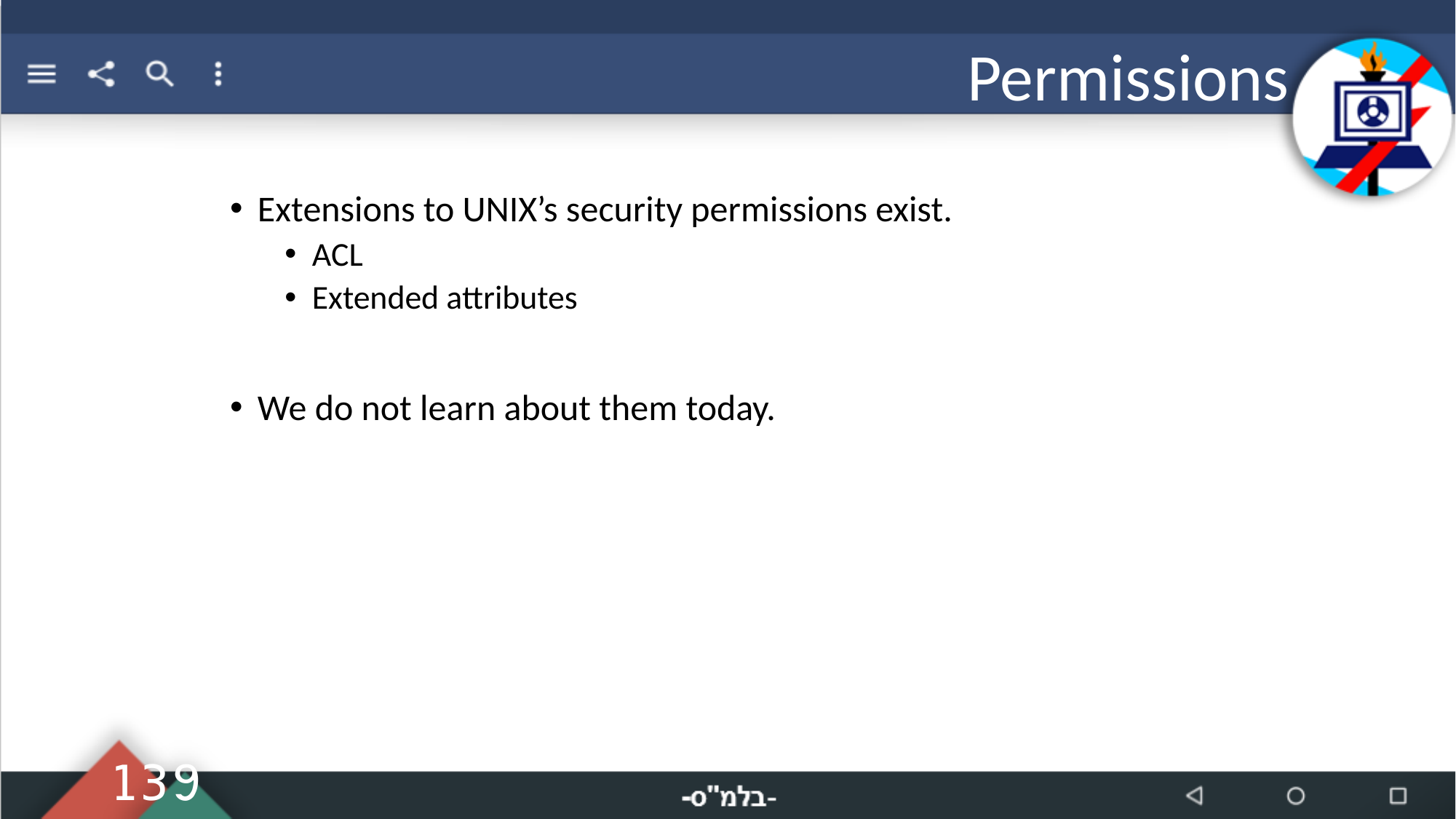

# Permissions
Extensions to UNIX’s security permissions exist.
ACL
Extended attributes

We do not learn about them today.

139